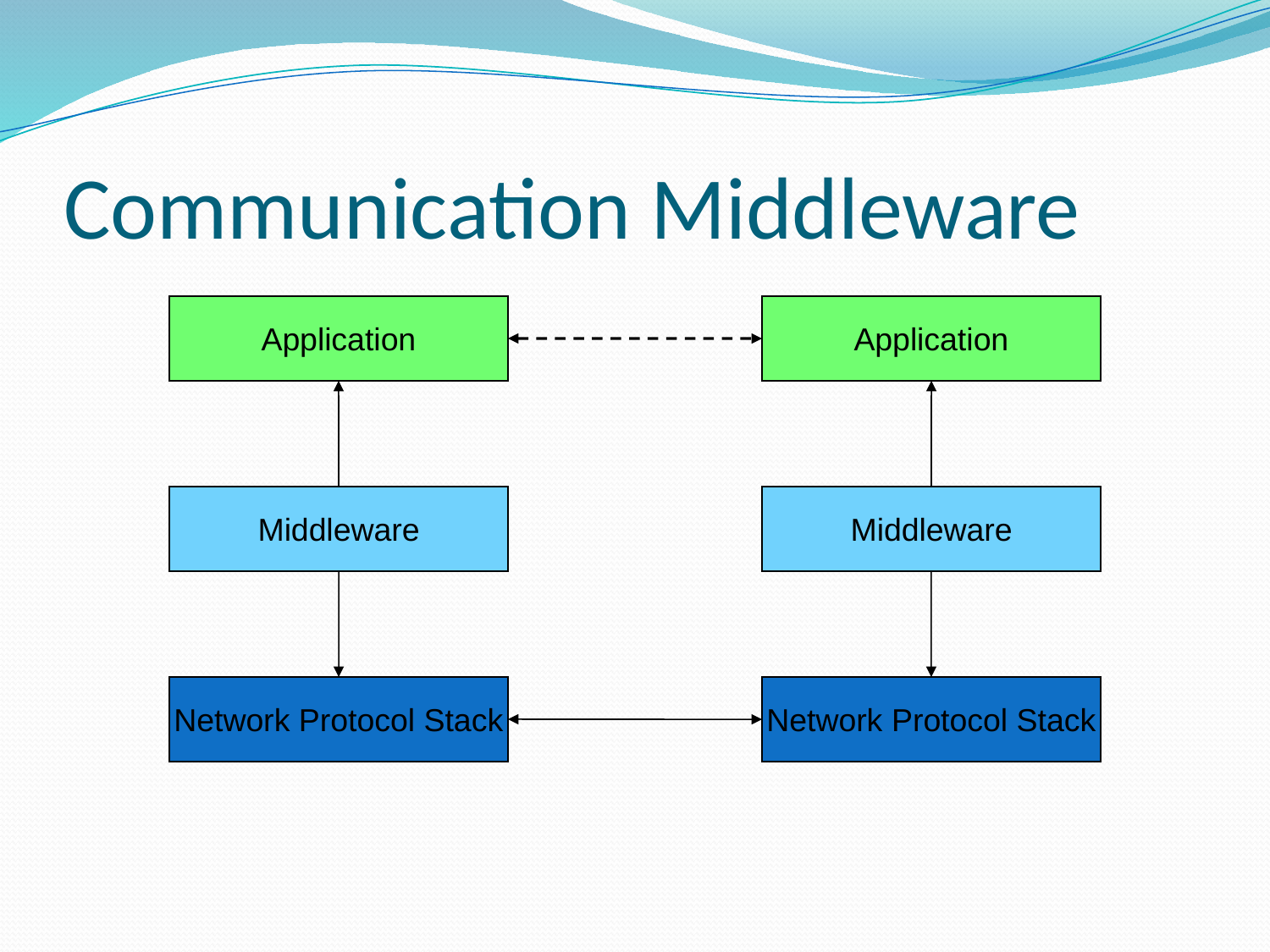

# Communication Middleware

Application
Application

Middleware
Middleware
Network Protocol Stack
Network Protocol Stack